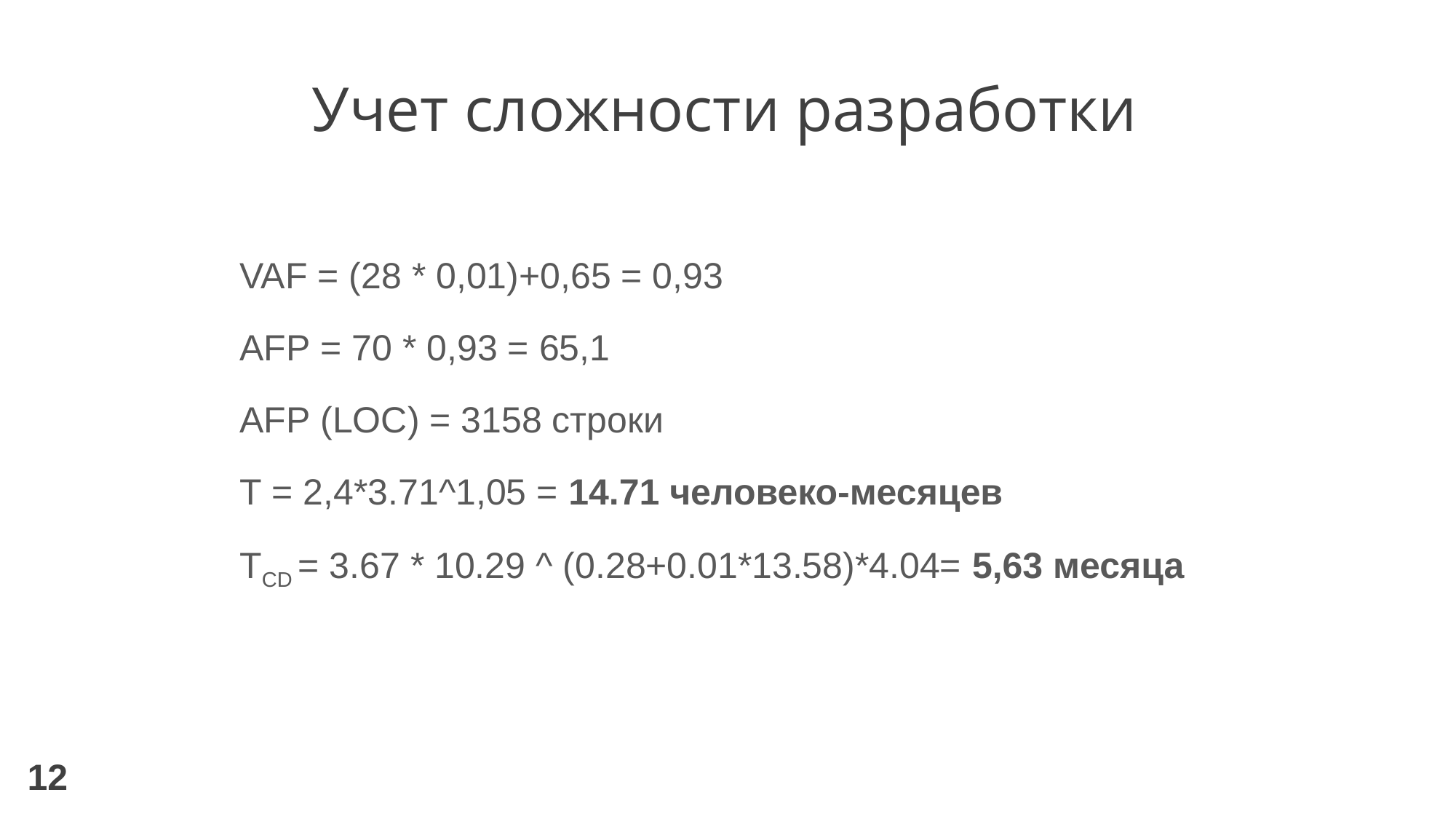

# Учет сложности разработки
VAF = (28 * 0,01)+0,65 = 0,93
AFP = 70 * 0,93 = 65,1
AFP (LOC) = 3158 строки
Т = 2,4*3.71^1,05 = 14.71 человеко-месяцев
TCD = 3.67 * 10.29 ^ (0.28+0.01*13.58)*4.04= 5,63 месяца
12